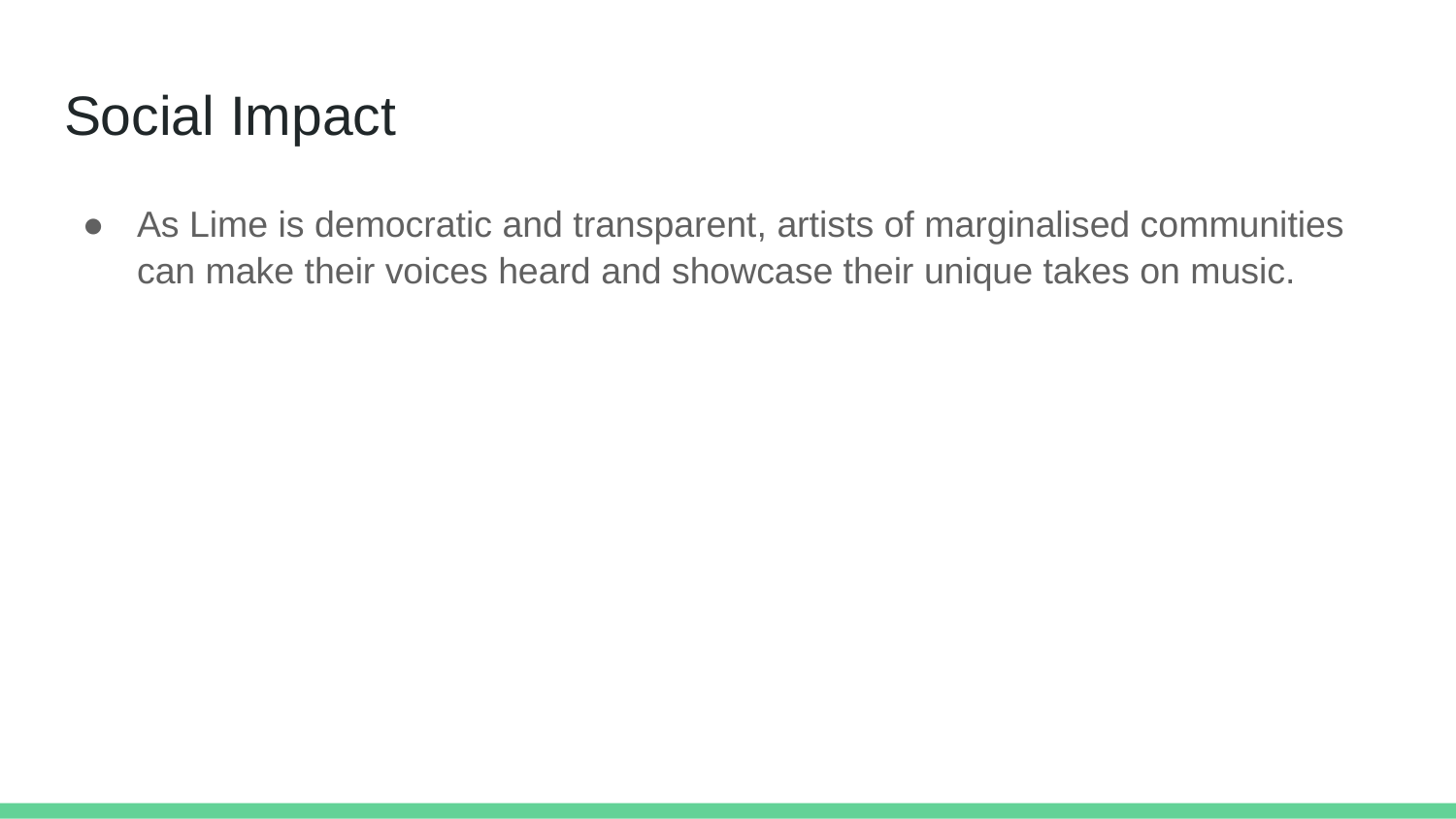

# Social Impact
As Lime is democratic and transparent, artists of marginalised communities can make their voices heard and showcase their unique takes on music.